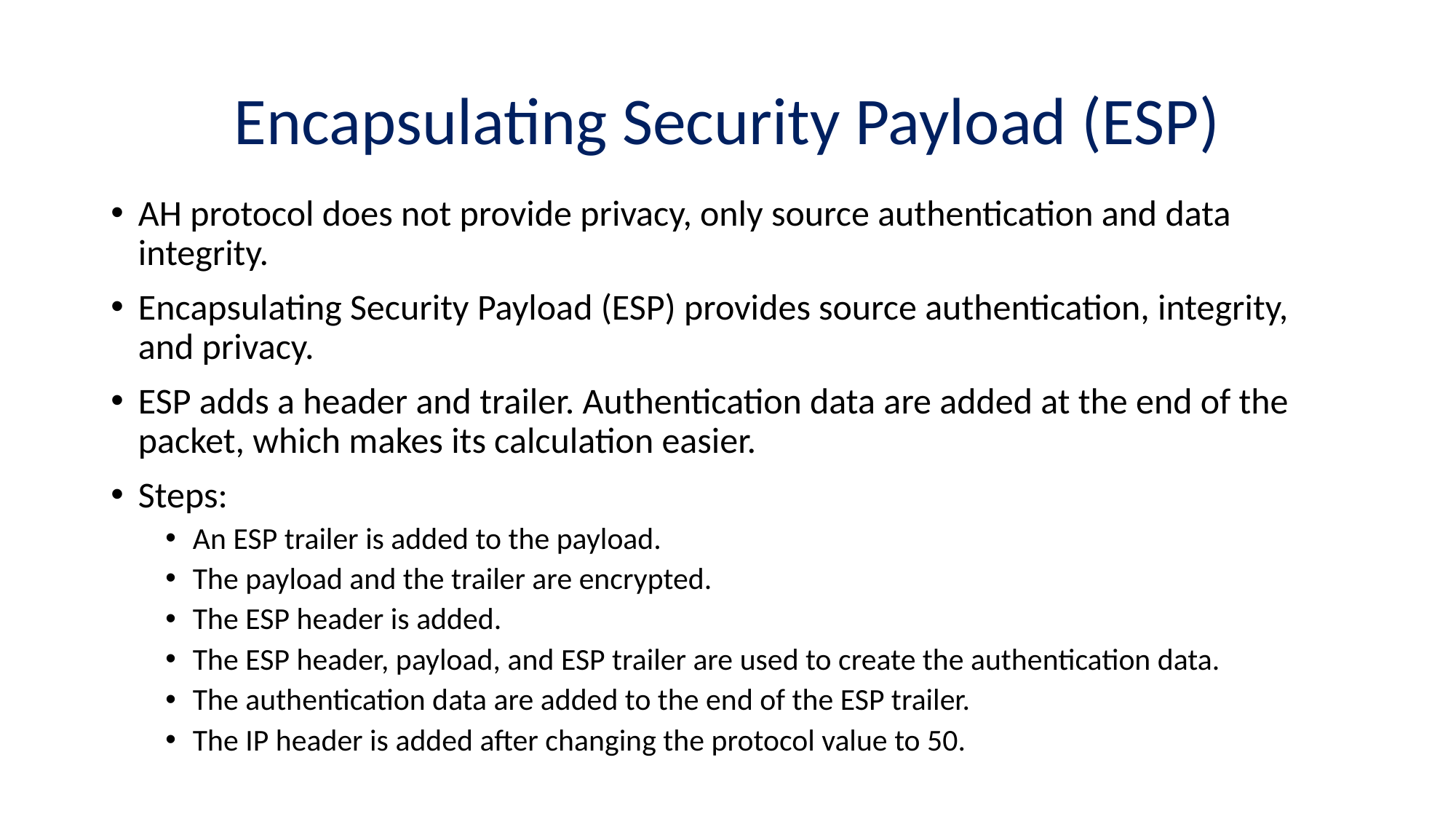

# Encapsulating Security Payload (ESP)
AH protocol does not provide privacy, only source authentication and data integrity.
Encapsulating Security Payload (ESP) provides source authentication, integrity, and privacy.
ESP adds a header and trailer. Authentication data are added at the end of the packet, which makes its calculation easier.
Steps:
An ESP trailer is added to the payload.
The payload and the trailer are encrypted.
The ESP header is added.
The ESP header, payload, and ESP trailer are used to create the authentication data.
The authentication data are added to the end of the ESP trailer.
The IP header is added after changing the protocol value to 50.